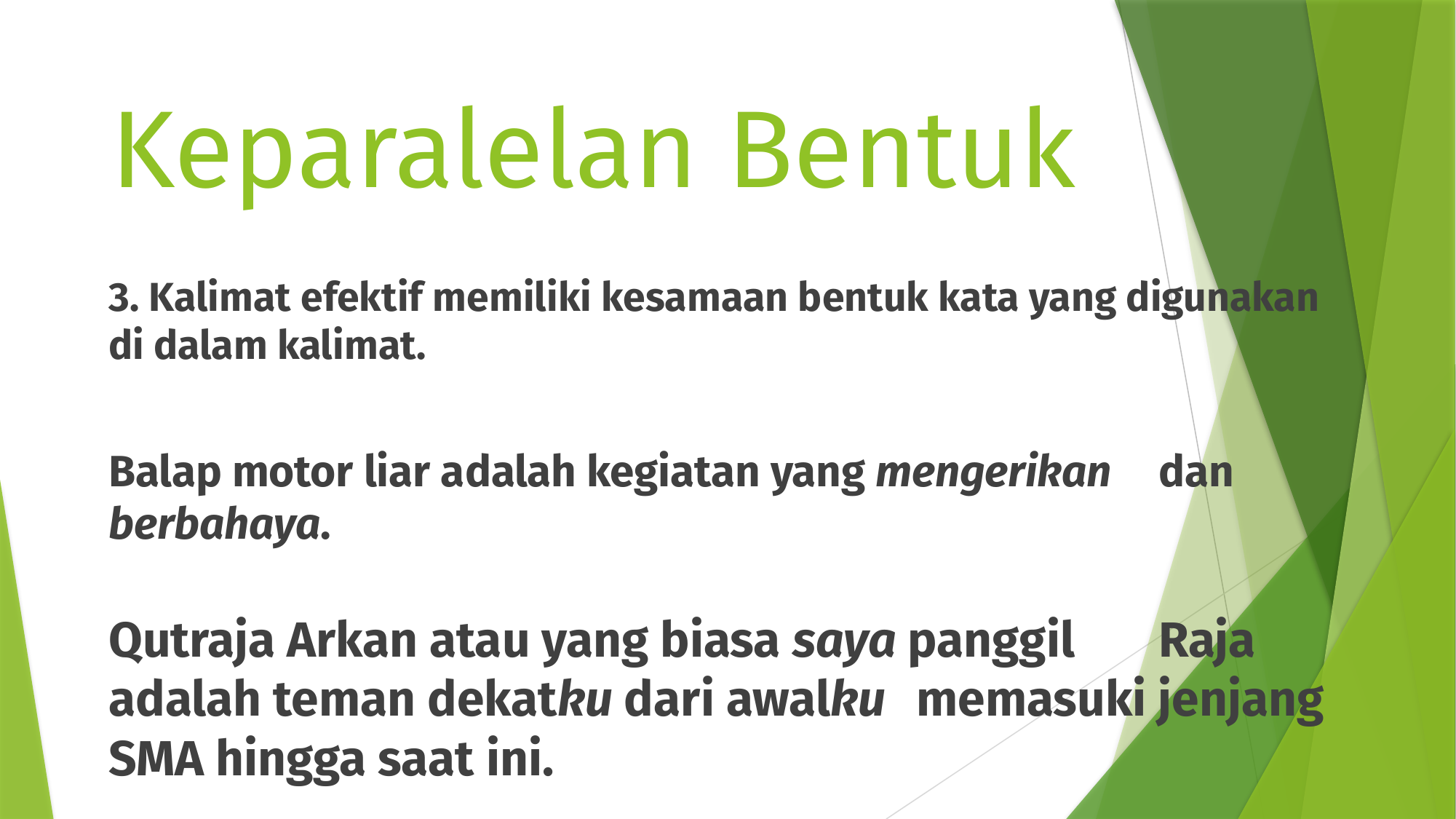

# Keparalelan Bentuk
3. Kalimat efektif memiliki kesamaan bentuk kata yang digunakan di dalam kalimat.

Balap motor liar adalah kegiatan yang mengerikan 	dan berbahaya.

Qutraja Arkan atau yang biasa saya panggil 	Raja adalah teman dekatku dari awalku 	memasuki jenjang SMA hingga saat ini.